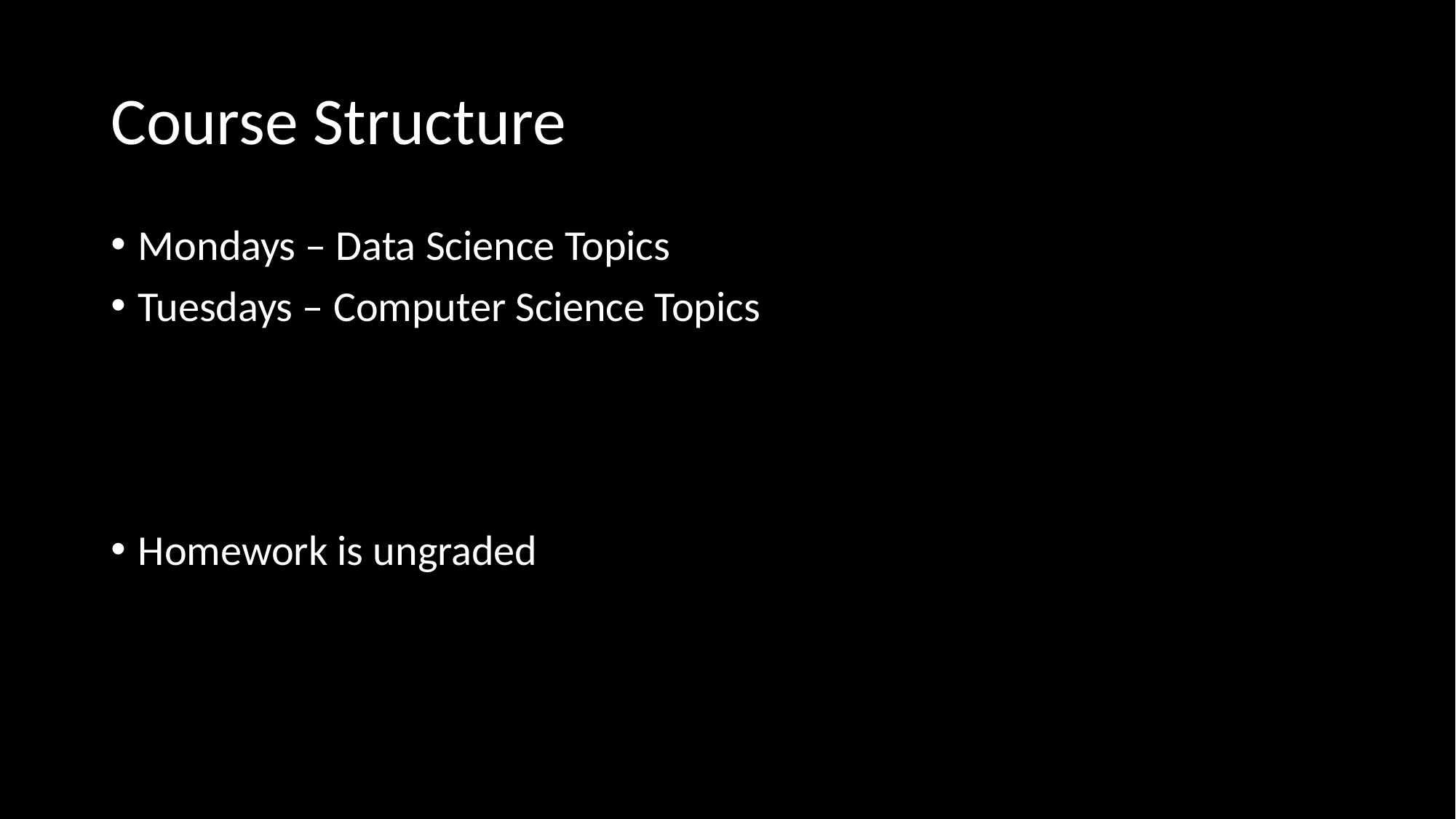

# Course Structure
Mondays – Data Science Topics
Tuesdays – Computer Science Topics

Homework is ungraded